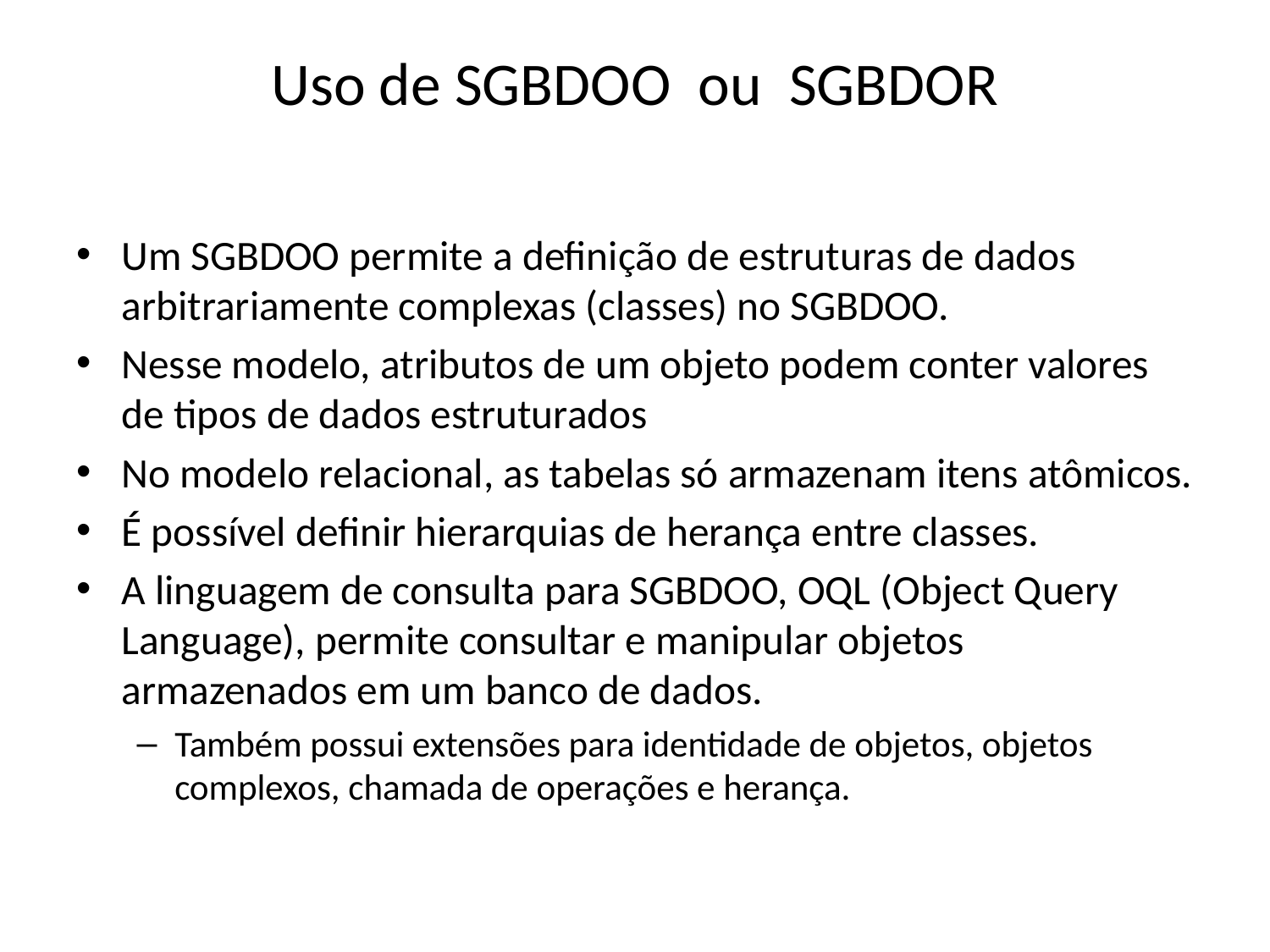

# Uso de SGBDOO  ou  SGBDOR
Um SGBDOO permite a definição de estruturas de dados  arbitrariamente complexas (classes) no SGBDOO.
Nesse modelo, atributos de um objeto podem conter valores de tipos de dados estruturados
No modelo relacional, as tabelas só armazenam itens atômicos.
É possível definir hierarquias de herança entre classes.
A linguagem de consulta para SGBDOO, OQL (Object Query  Language), permite consultar e manipular objetos  armazenados em um banco de dados.
Também possui extensões para identidade de objetos, objetos complexos, chamada de operações e herança.